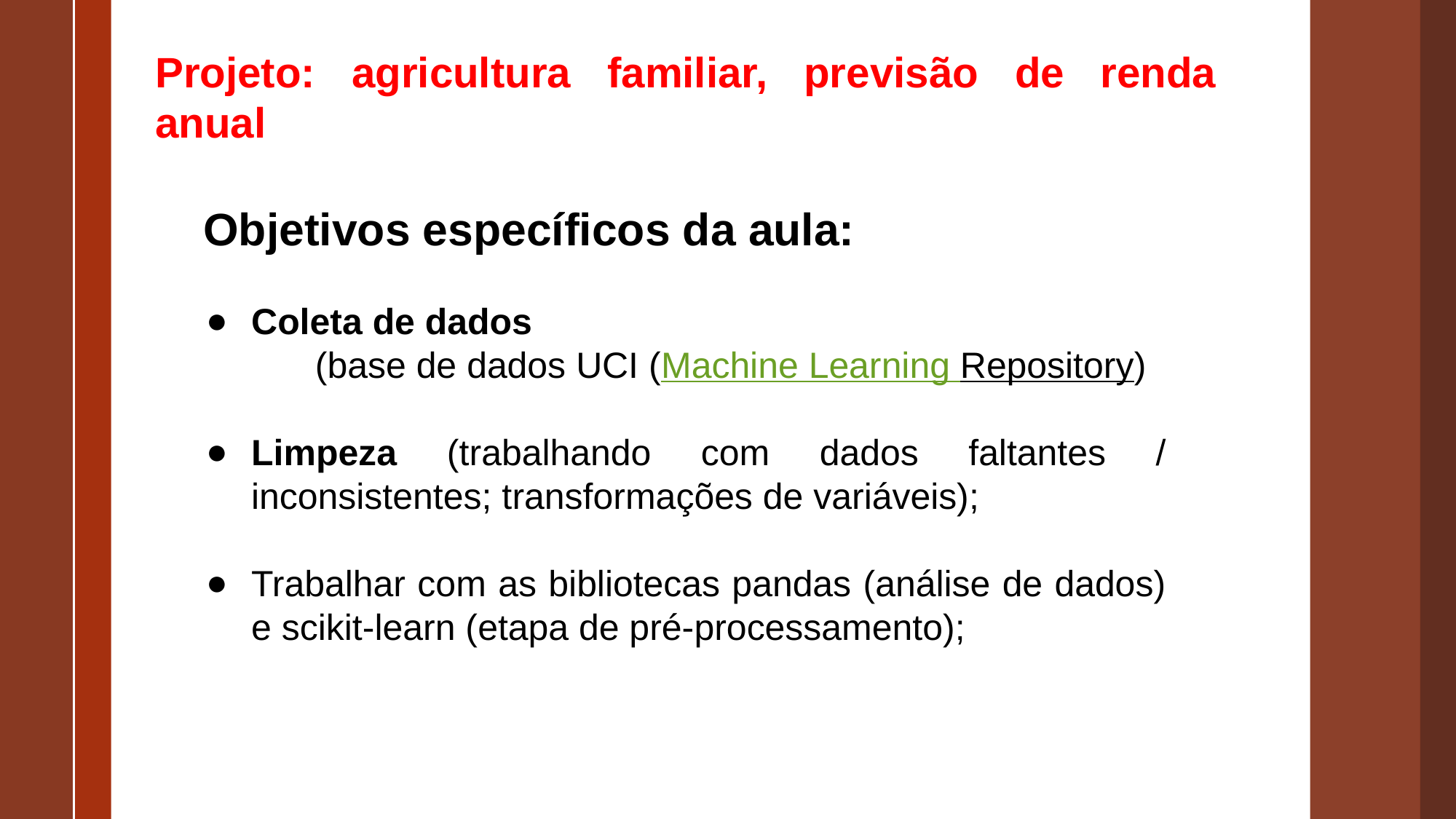

Projeto: agricultura familiar, previsão de renda anual
Objetivos específicos da aula:

Coleta de dados
	(base de dados UCI (Machine Learning Repository)

Limpeza (trabalhando com dados faltantes / inconsistentes; transformações de variáveis);

Trabalhar com as bibliotecas pandas (análise de dados) e scikit-learn (etapa de pré-processamento);